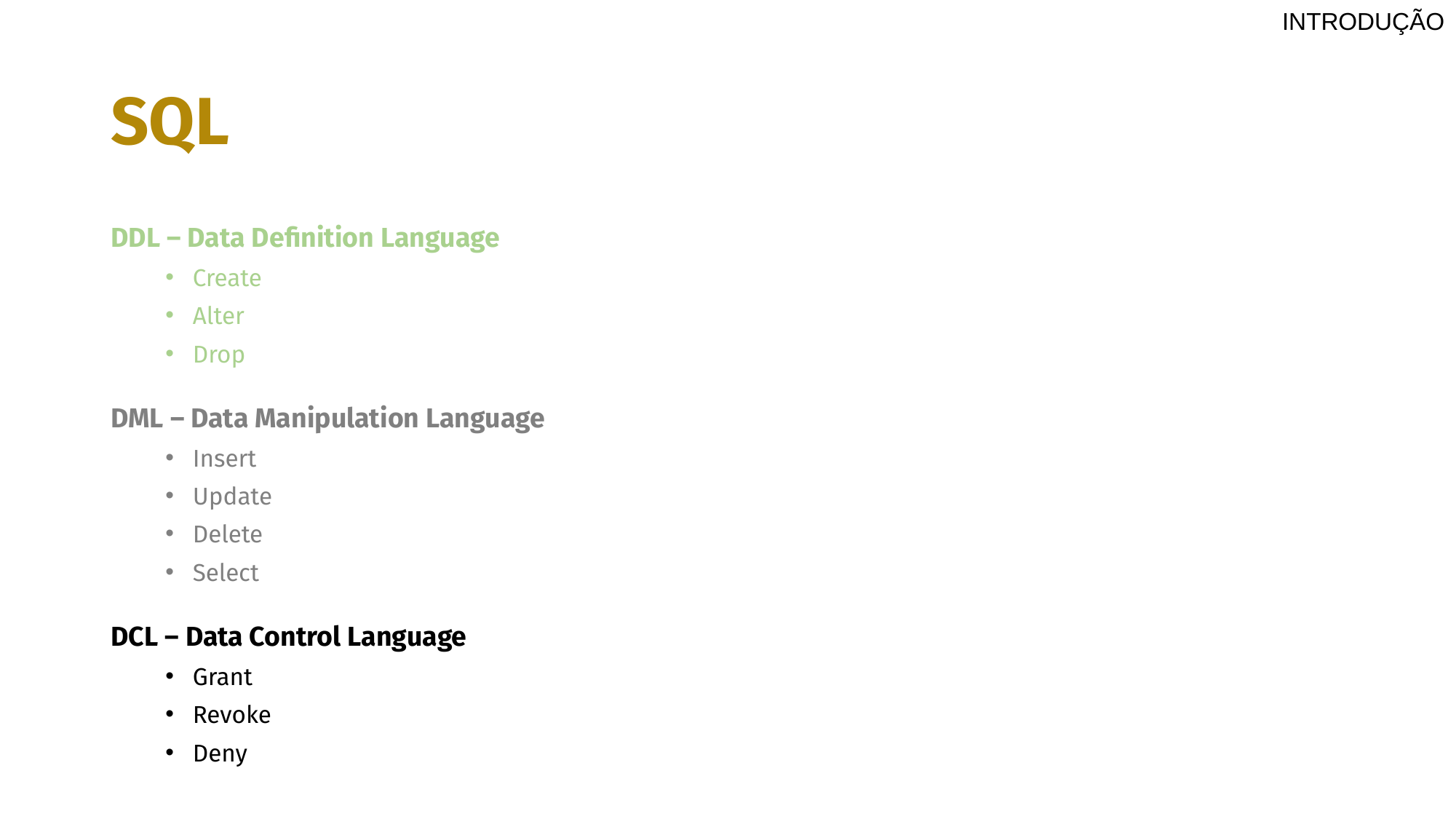

INTRODUÇÃO
# SQL
DDL – Data Definition Language
Create
Alter
Drop
DML – Data Manipulation Language
Insert
Update
Delete
Select
DCL – Data Control Language
Grant
Revoke
Deny